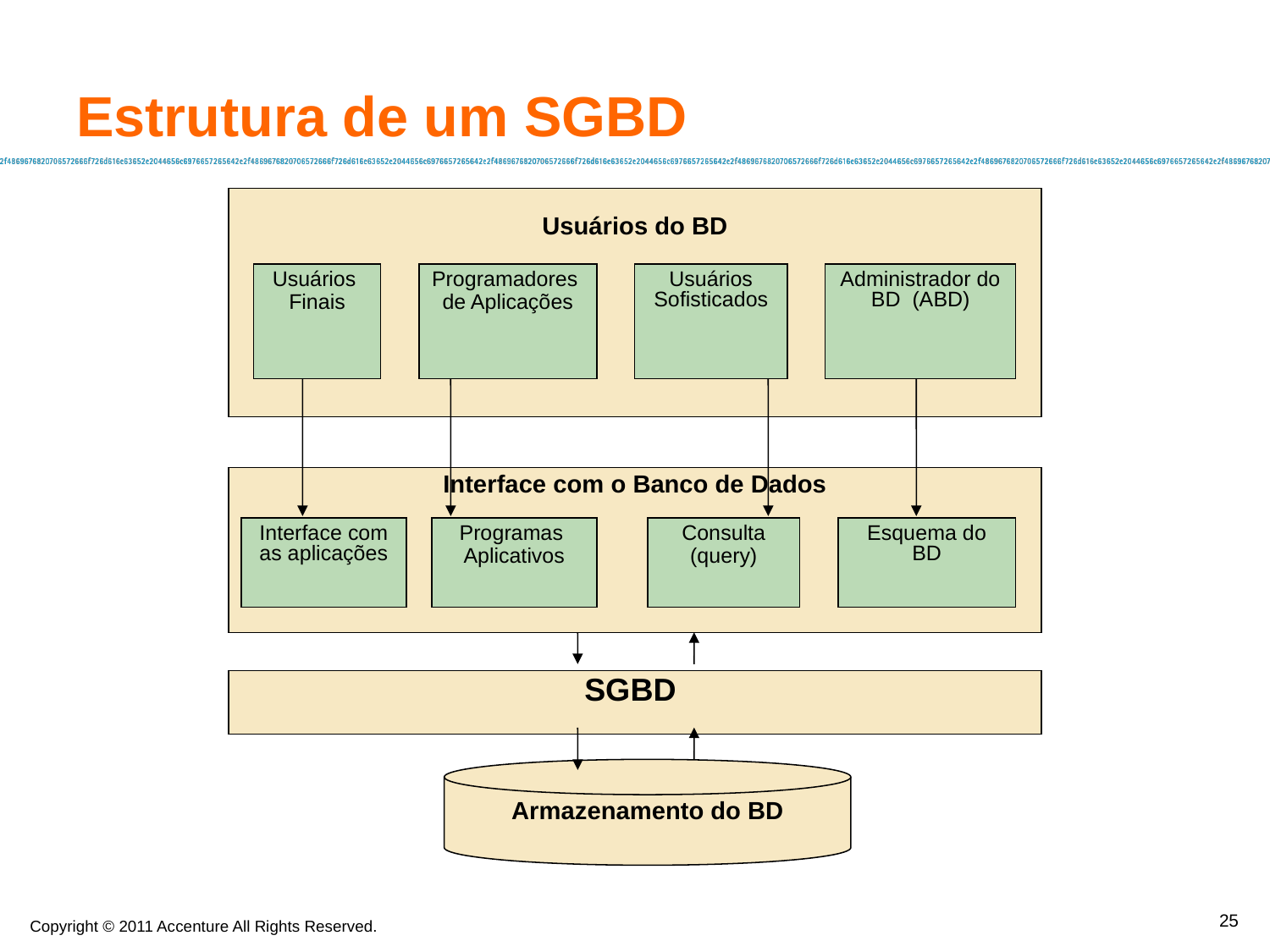

Estrutura de um SGBD

Usuários do BD
Usuários
Finais
Programadores
de Aplicações
Usuários Sofisticados
Administrador do BD  (ABD)

Interface com o Banco de Dados
Interface com as aplicações
Programas
Aplicativos
Consulta
(query)
Esquema do BD

SGBD

Armazenamento do BD
25